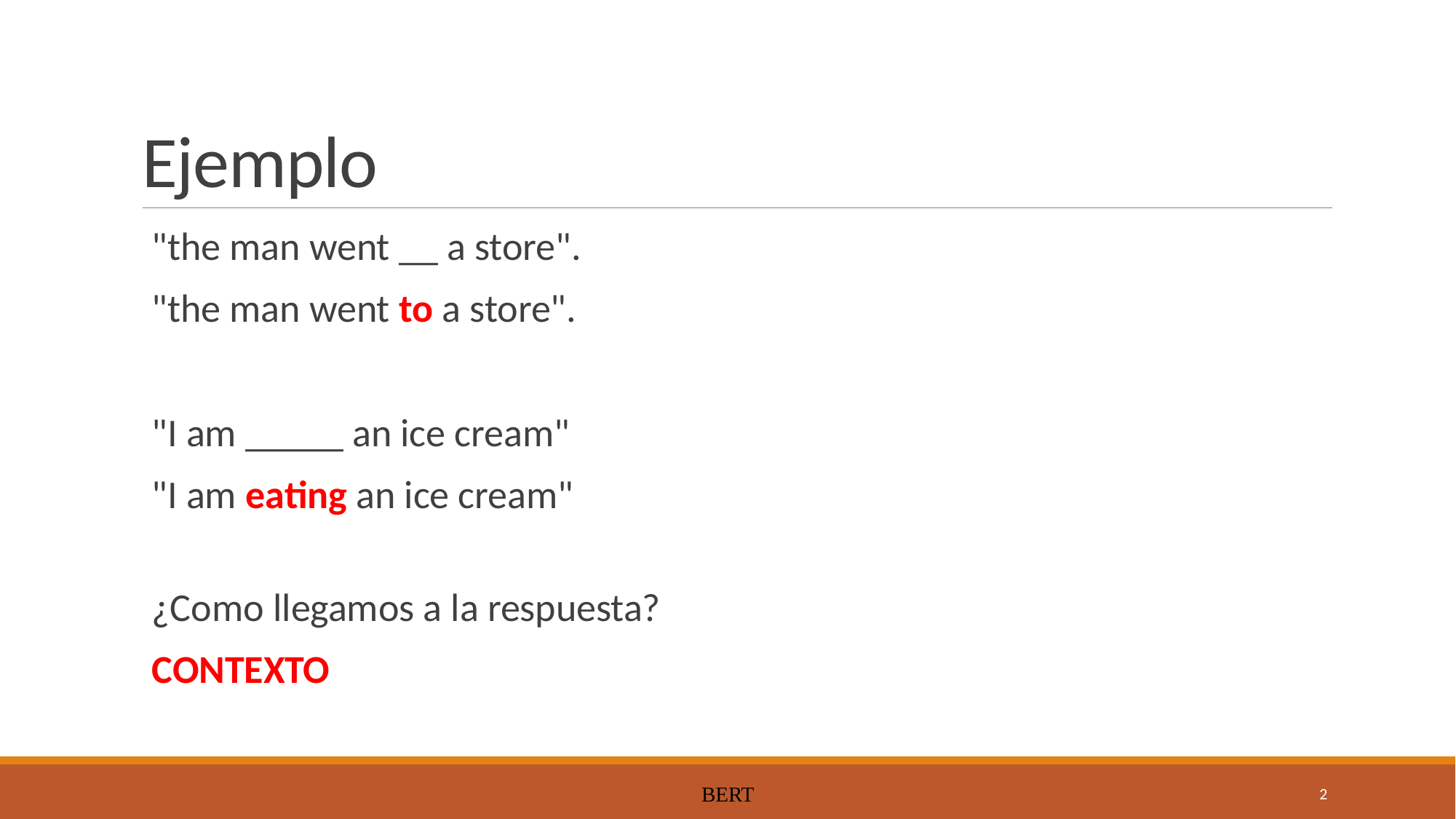

# Ejemplo
"the man went __ a store".
"the man went to a store".

"I am _____ an ice cream"
"I am eating an ice cream"

¿Como llegamos a la respuesta?
CONTEXTO
BERT
2